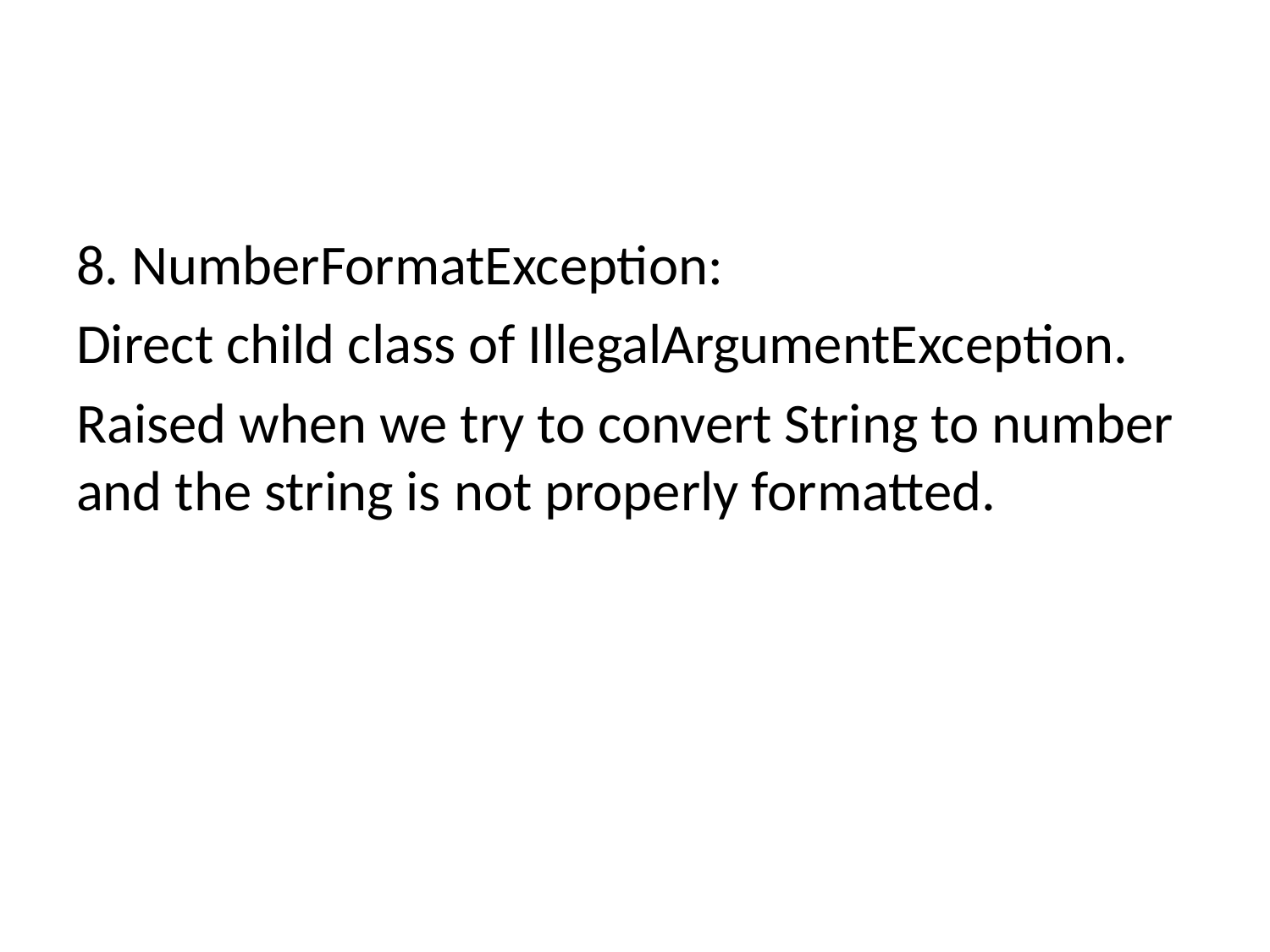

#
8. NumberFormatException:
Direct child class of IllegalArgumentException.
Raised when we try to convert String to number and the string is not properly formatted.